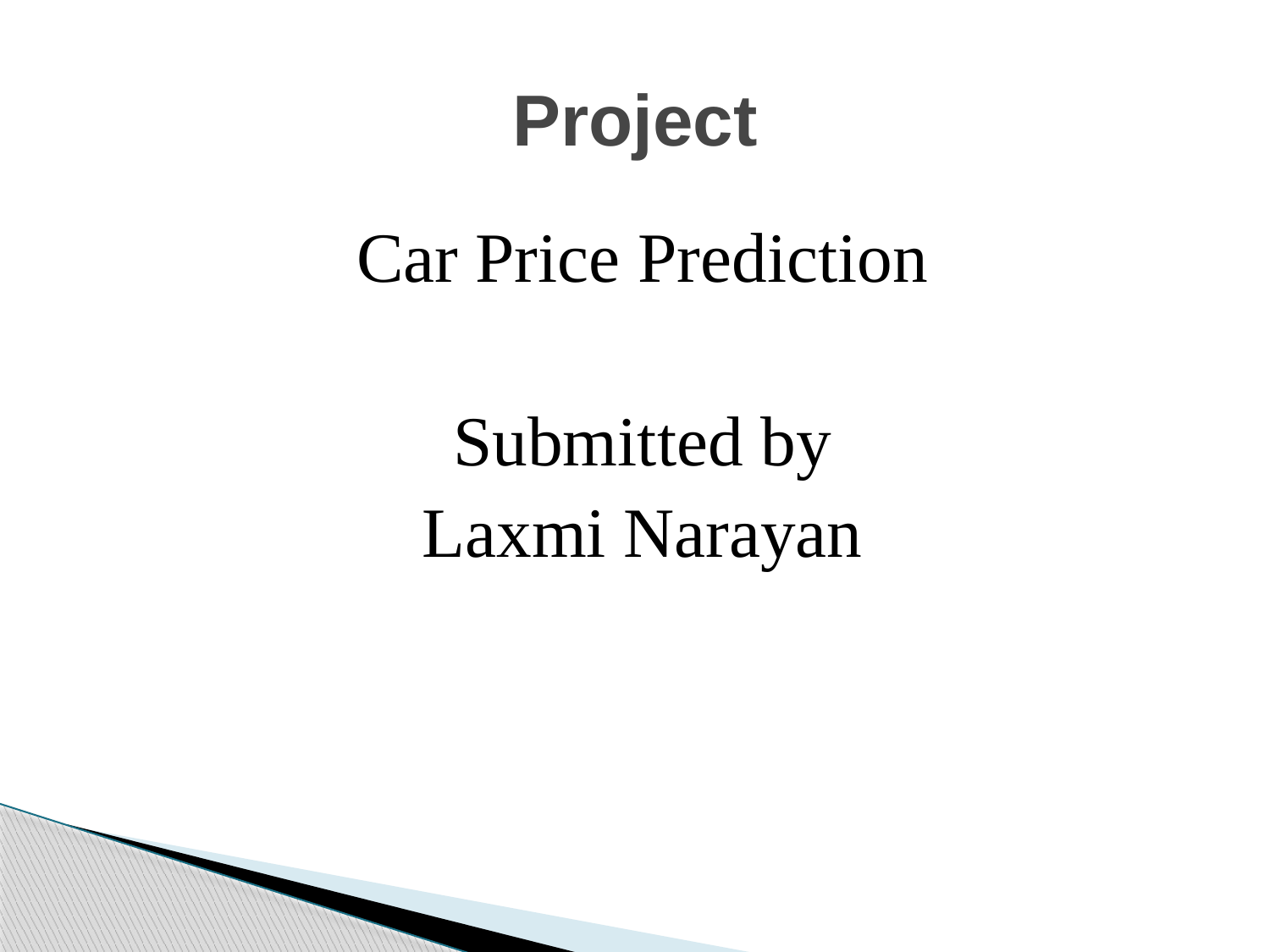

# Project
Car Price Prediction

Submitted by
Laxmi Narayan